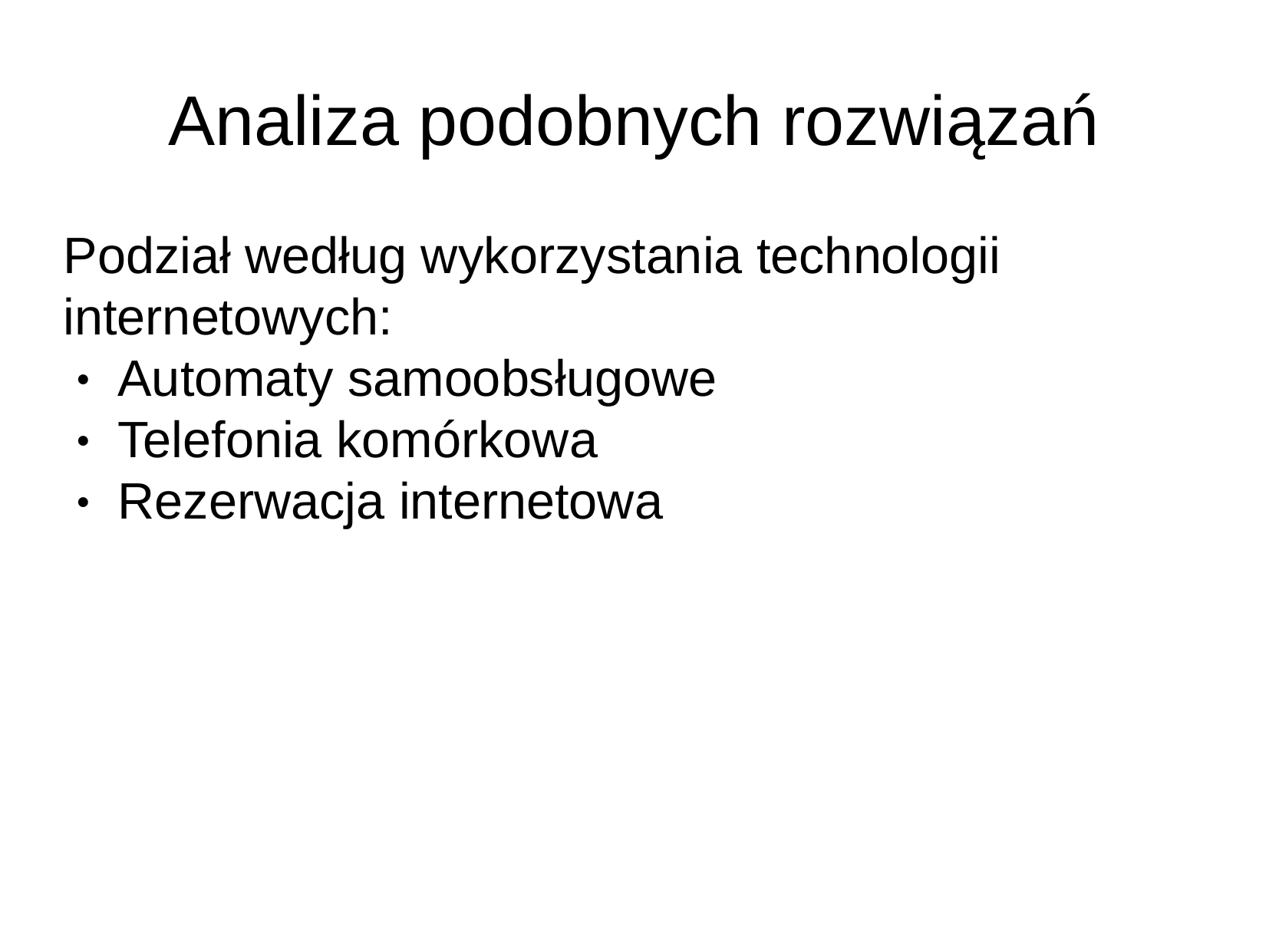

Analiza podobnych rozwiązań
Podział według wykorzystania technologii internetowych:
Automaty samoobsługowe
Telefonia komórkowa
Rezerwacja internetowa